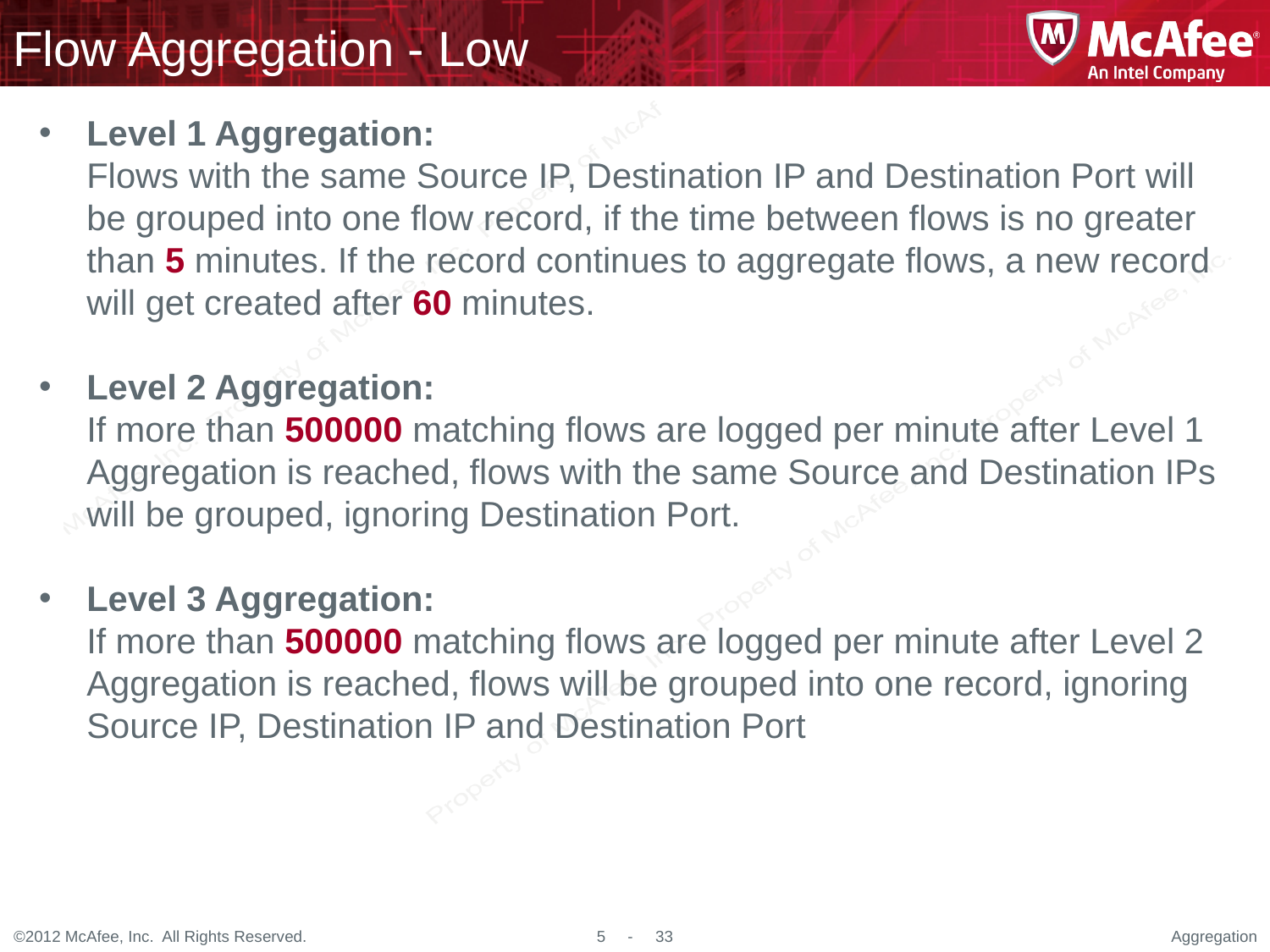

# Flow Aggregation - Low
Level 1 Aggregation:
Flows with the same Source IP, Destination IP and Destination Port will be grouped into one flow record, if the time between flows is no greater than 5 minutes. If the record continues to aggregate flows, a new record will get created after 60 minutes.

Level 2 Aggregation:
If more than 500000 matching flows are logged per minute after Level 1 Aggregation is reached, flows with the same Source and Destination IPs will be grouped, ignoring Destination Port.

Level 3 Aggregation:
If more than 500000 matching flows are logged per minute after Level 2 Aggregation is reached, flows will be grouped into one record, ignoring Source IP, Destination IP and Destination Port
Aggregation